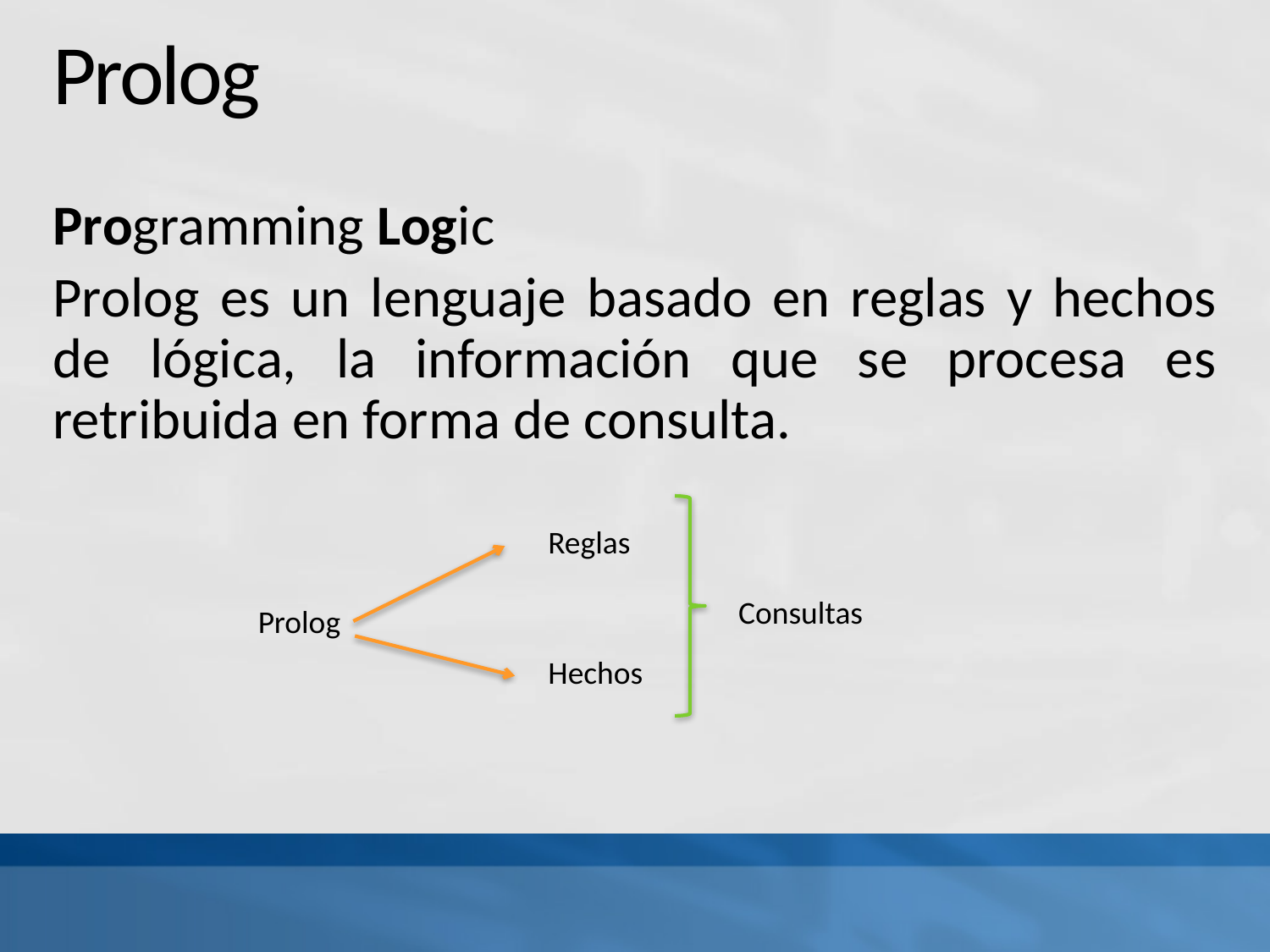

# Prolog
Programming Logic
Prolog es un lenguaje basado en reglas y hechos de lógica, la información que se procesa es retribuida en forma de consulta.

Reglas
Consultas
Prolog
Hechos